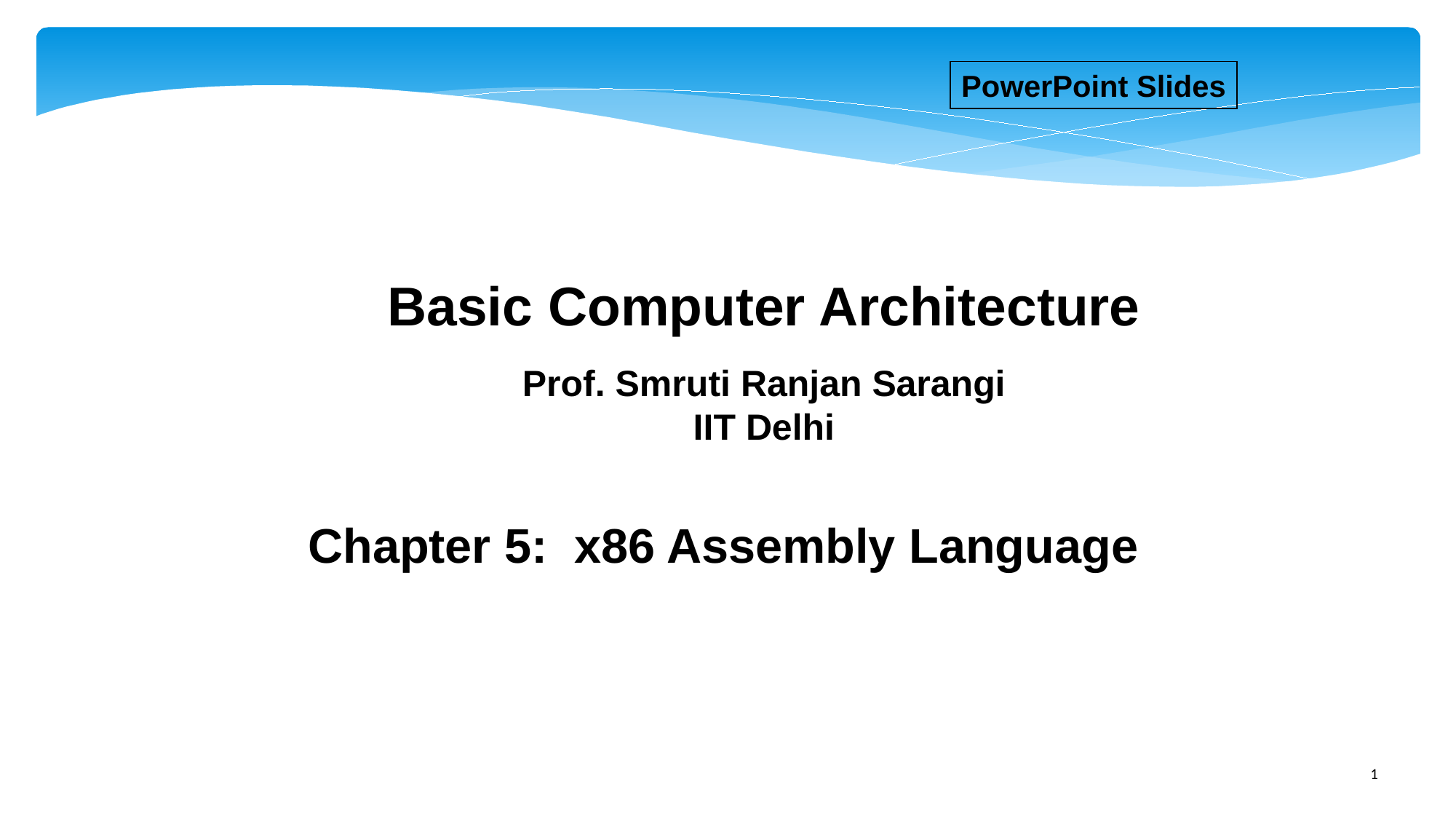

PowerPoint Slides
Basic Computer Architecture
Prof. Smruti Ranjan Sarangi IIT Delhi
Chapter 5:  x86 Assembly Language